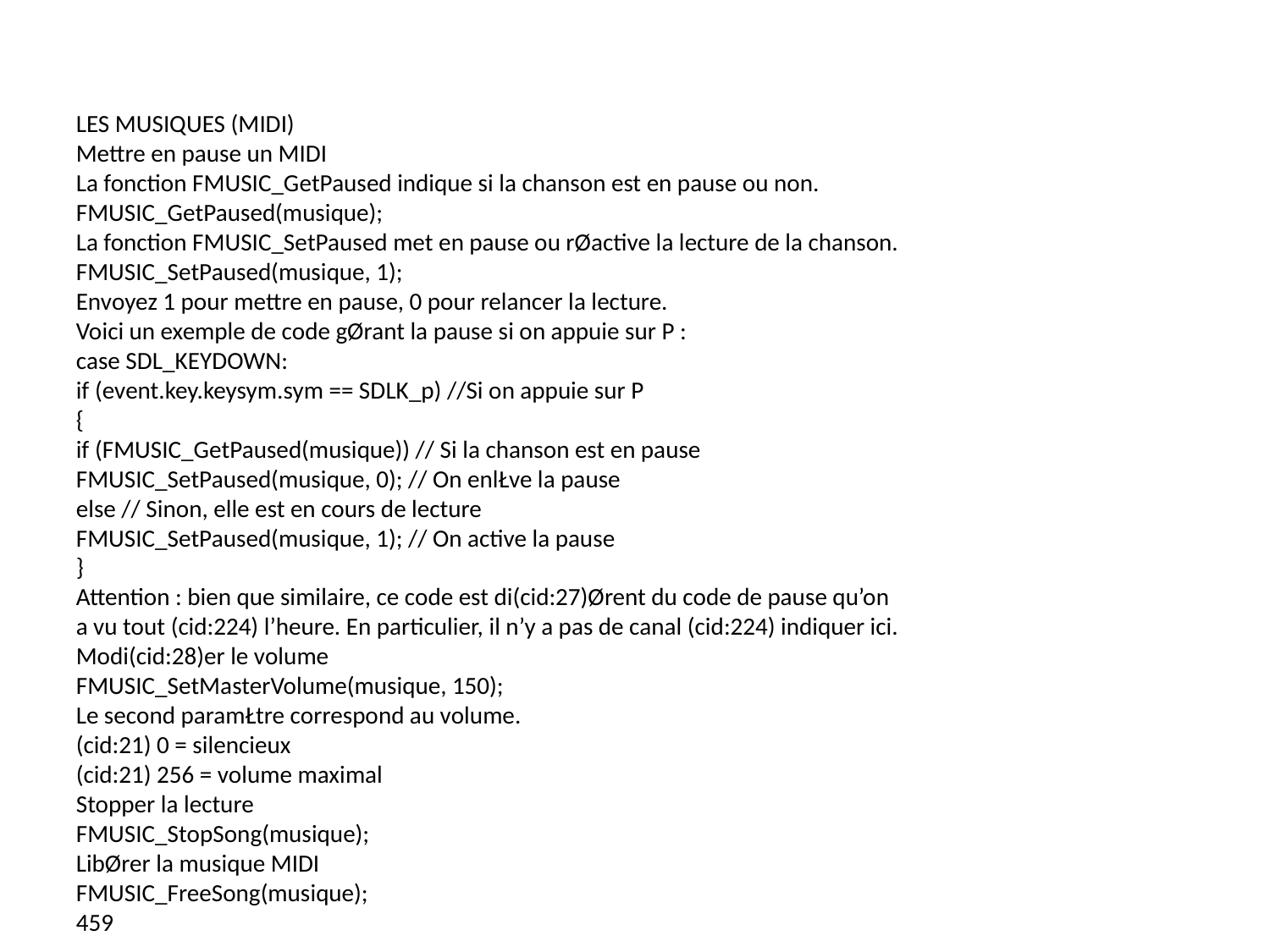

LES MUSIQUES (MIDI)
Mettre en pause un MIDI
La fonction FMUSIC_GetPaused indique si la chanson est en pause ou non.
FMUSIC_GetPaused(musique);
La fonction FMUSIC_SetPaused met en pause ou rØactive la lecture de la chanson.
FMUSIC_SetPaused(musique, 1);
Envoyez 1 pour mettre en pause, 0 pour relancer la lecture.
Voici un exemple de code gØrant la pause si on appuie sur P :
case SDL_KEYDOWN:
if (event.key.keysym.sym == SDLK_p) //Si on appuie sur P
{
if (FMUSIC_GetPaused(musique)) // Si la chanson est en pause
FMUSIC_SetPaused(musique, 0); // On enlŁve la pause
else // Sinon, elle est en cours de lecture
FMUSIC_SetPaused(musique, 1); // On active la pause
}
Attention : bien que similaire, ce code est di(cid:27)Ørent du code de pause qu’on
a vu tout (cid:224) l’heure. En particulier, il n’y a pas de canal (cid:224) indiquer ici.
Modi(cid:28)er le volume
FMUSIC_SetMasterVolume(musique, 150);
Le second paramŁtre correspond au volume.
(cid:21) 0 = silencieux
(cid:21) 256 = volume maximal
Stopper la lecture
FMUSIC_StopSong(musique);
LibØrer la musique MIDI
FMUSIC_FreeSong(musique);
459